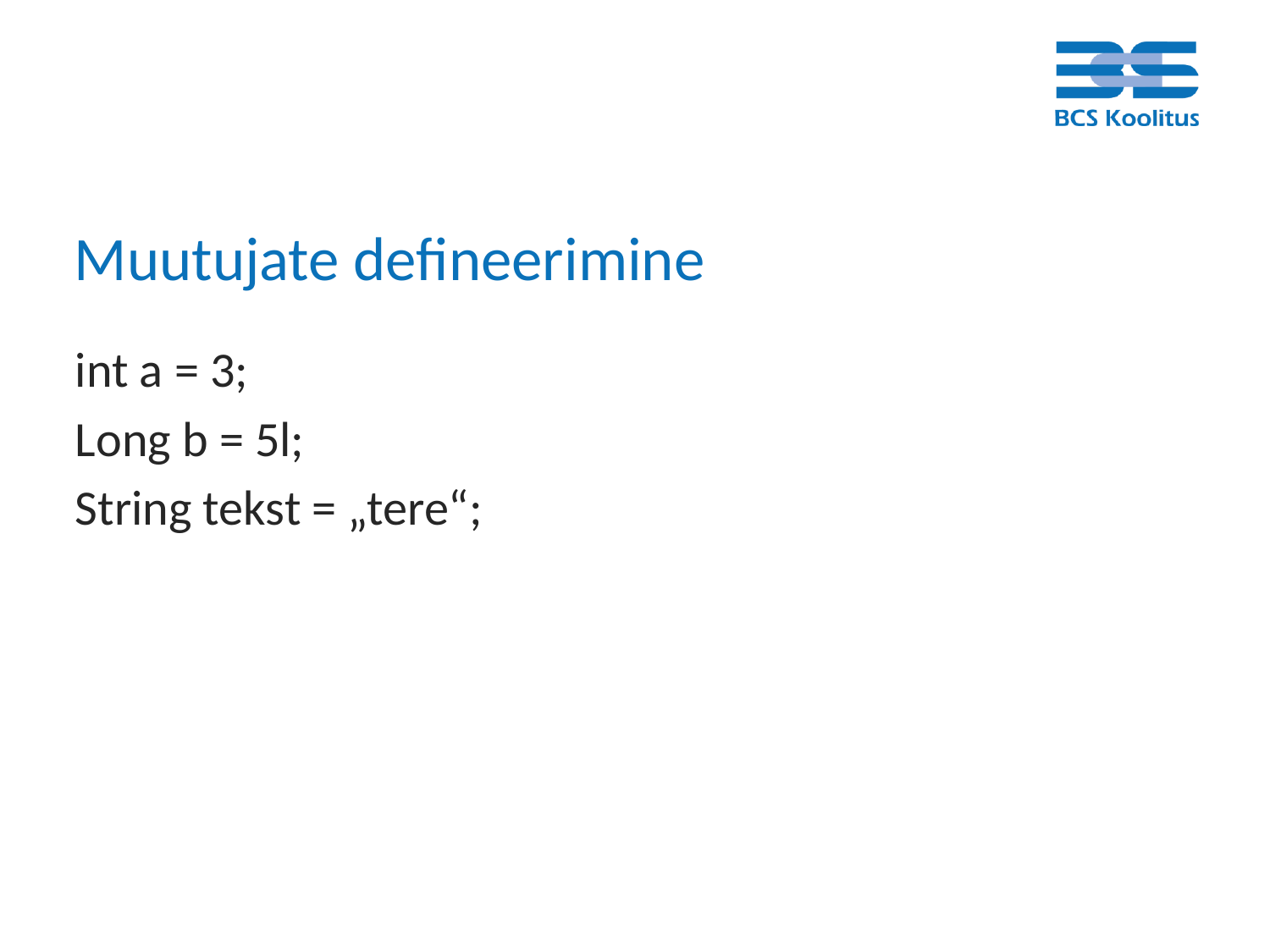

# Muutujate defineerimine
int a = 3;
Long b = 5l;
String tekst = „tere“;